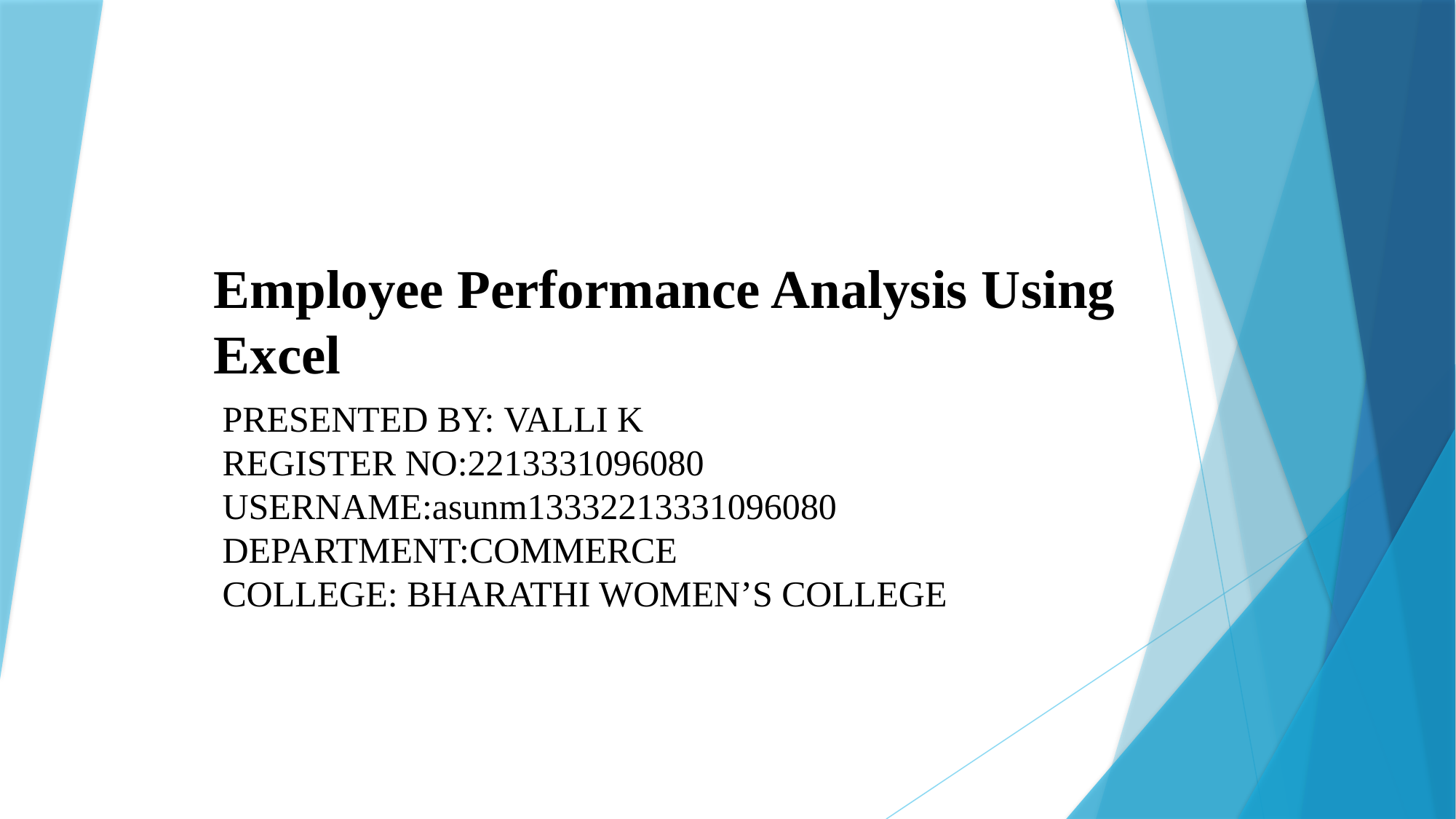

# Employee Performance Analysis Using Excel
PRESENTED BY: VALLI K
REGISTER NO:2213331096080
USERNAME:asunm13332213331096080
DEPARTMENT:COMMERCE
COLLEGE: BHARATHI WOMEN’S COLLEGE